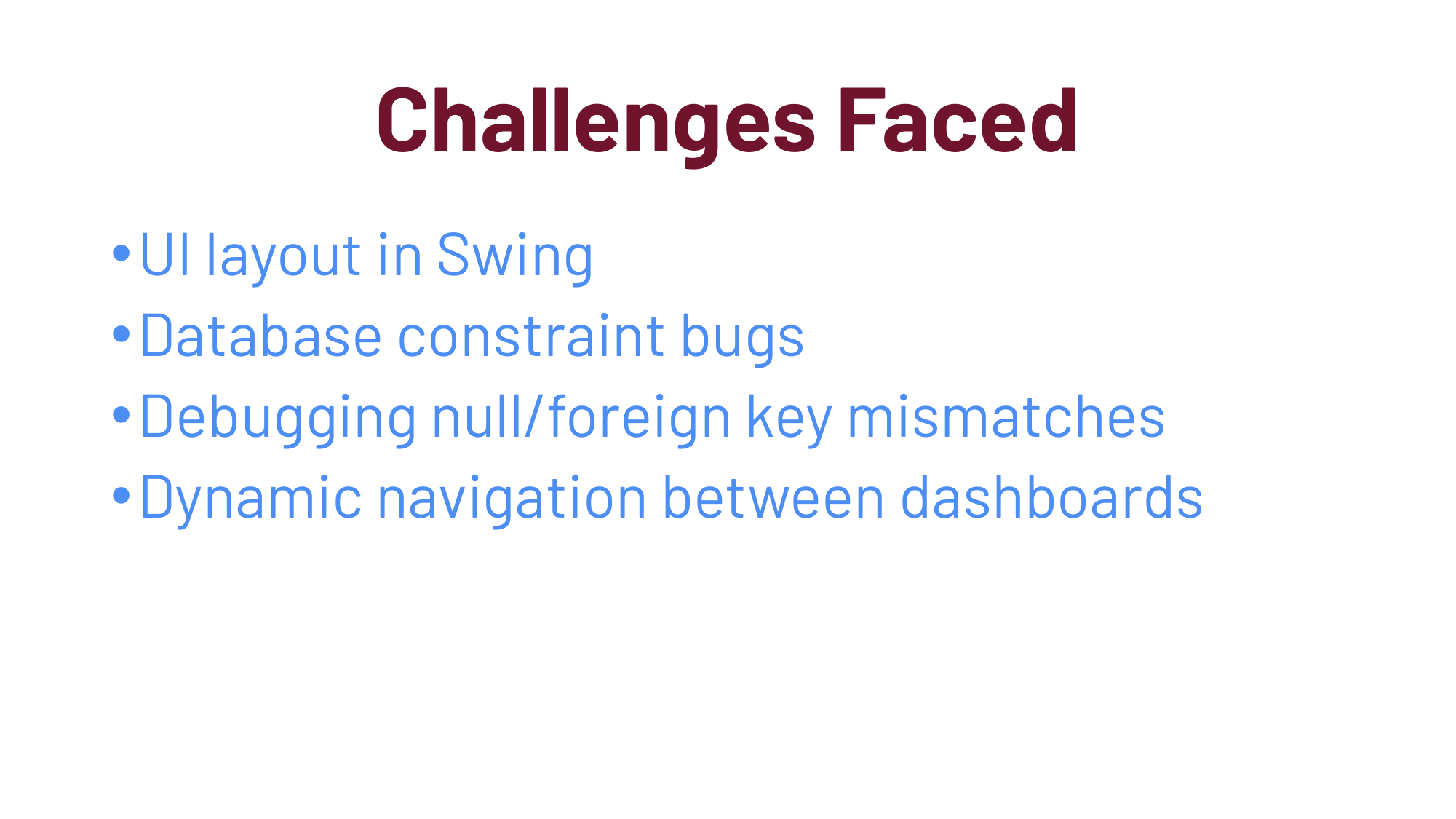

# Challenges Faced
UI layout in Swing
Database constraint bugs
Debugging null/foreign key mismatches
Dynamic navigation between dashboards